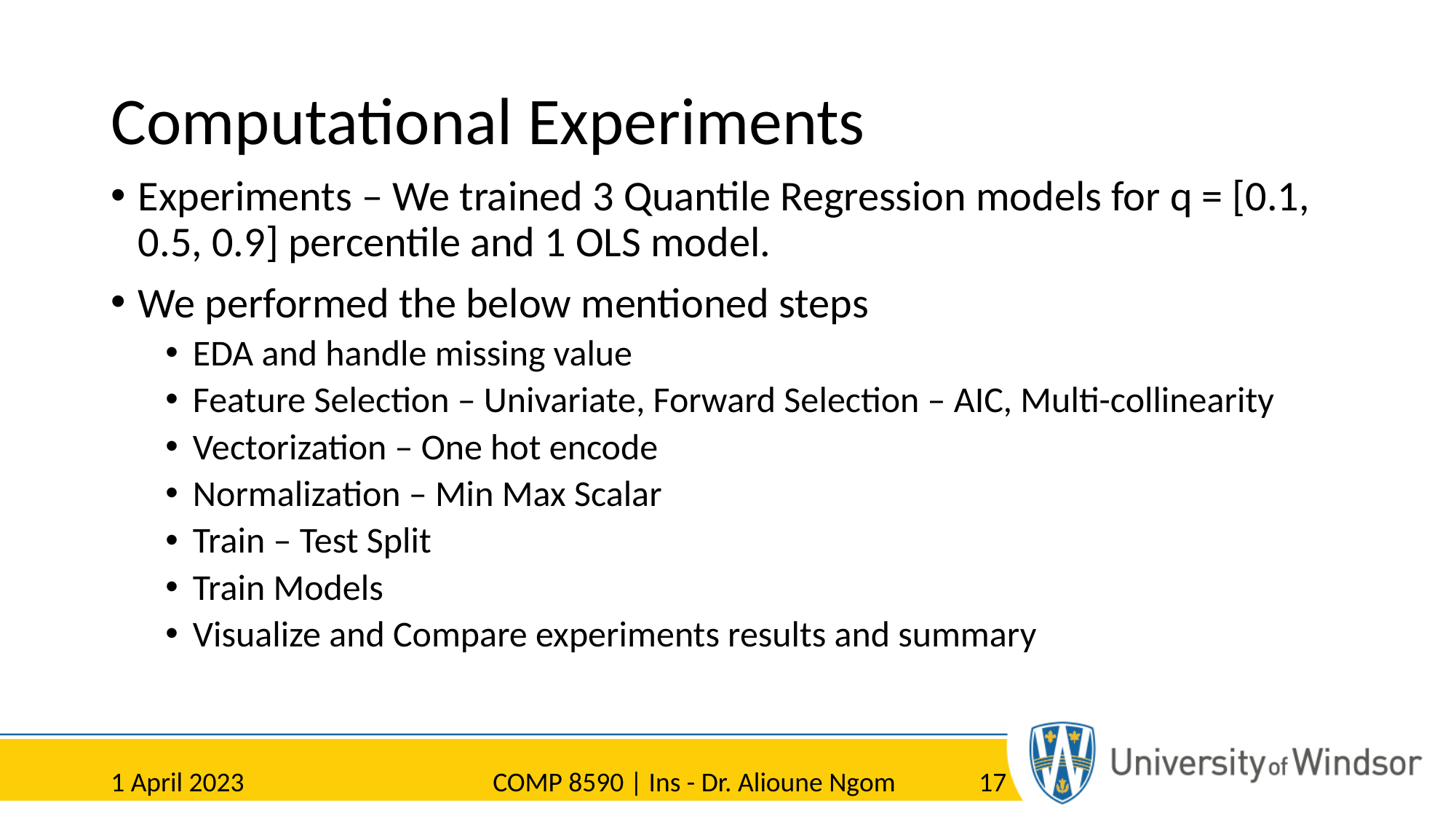

# Computational Experiments
Experiments – We trained 3 Quantile Regression models for q = [0.1, 0.5, 0.9] percentile and 1 OLS model.
We performed the below mentioned steps
EDA and handle missing value
Feature Selection – Univariate, Forward Selection – AIC, Multi-collinearity
Vectorization – One hot encode
Normalization – Min Max Scalar
Train – Test Split
Train Models
Visualize and Compare experiments results and summary

1 April 2023
COMP 8590 | Ins - Dr. Alioune Ngom
17